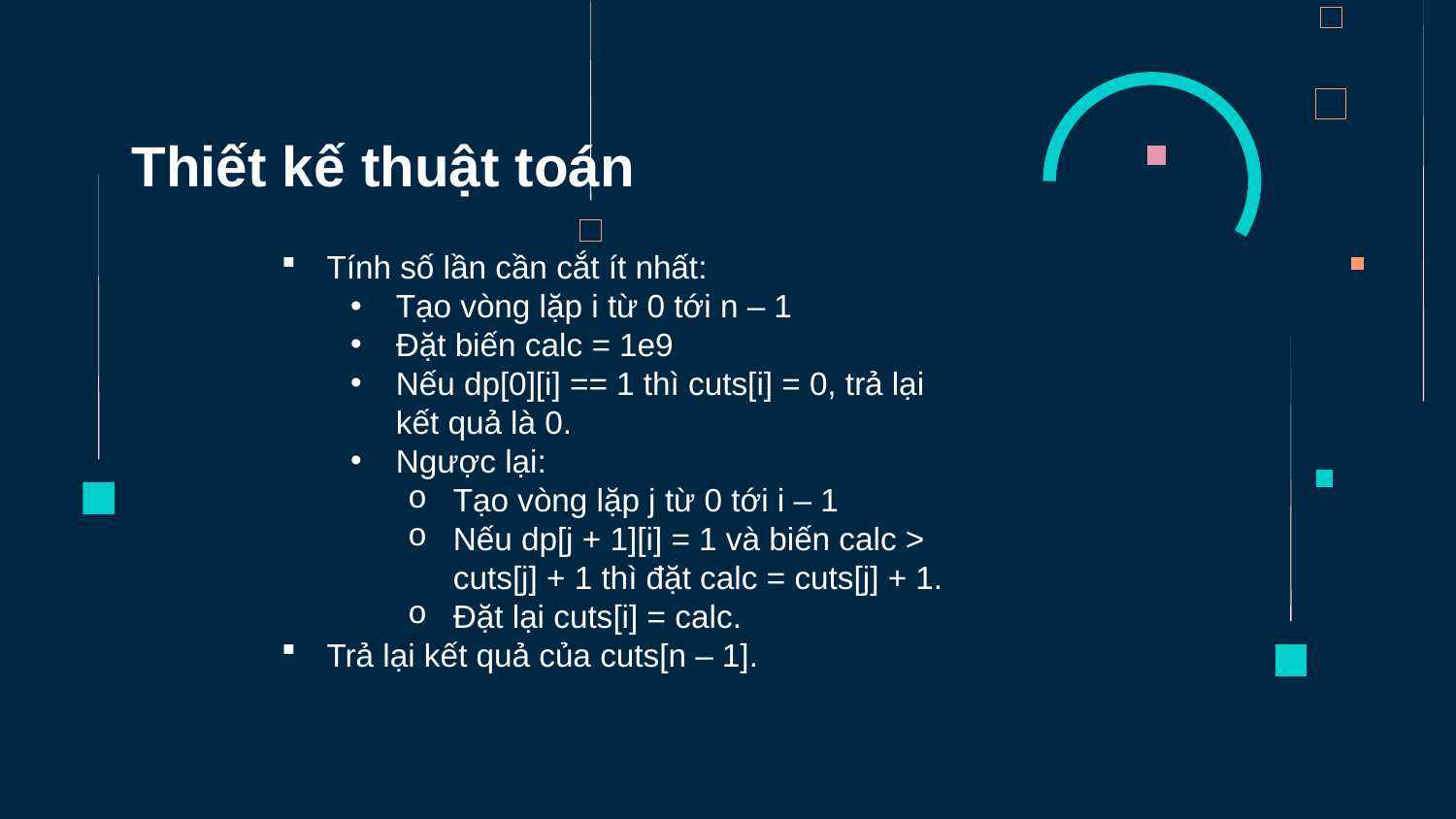

Thiết kế thuật toán
Tính số lần cần cắt ít nhất:
Tạo vòng lặp i từ 0 tới n – 1
Đặt biến calc = 1e9
Nếu dp[0][i] == 1 thì cuts[i] = 0, trả lại kết quả là 0.
Ngược lại:
Tạo vòng lặp j từ 0 tới i – 1
Nếu dp[j + 1][i] = 1 và biến calc > cuts[j] + 1 thì đặt calc = cuts[j] + 1.
Đặt lại cuts[i] = calc.
Trả lại kết quả của cuts[n – 1].